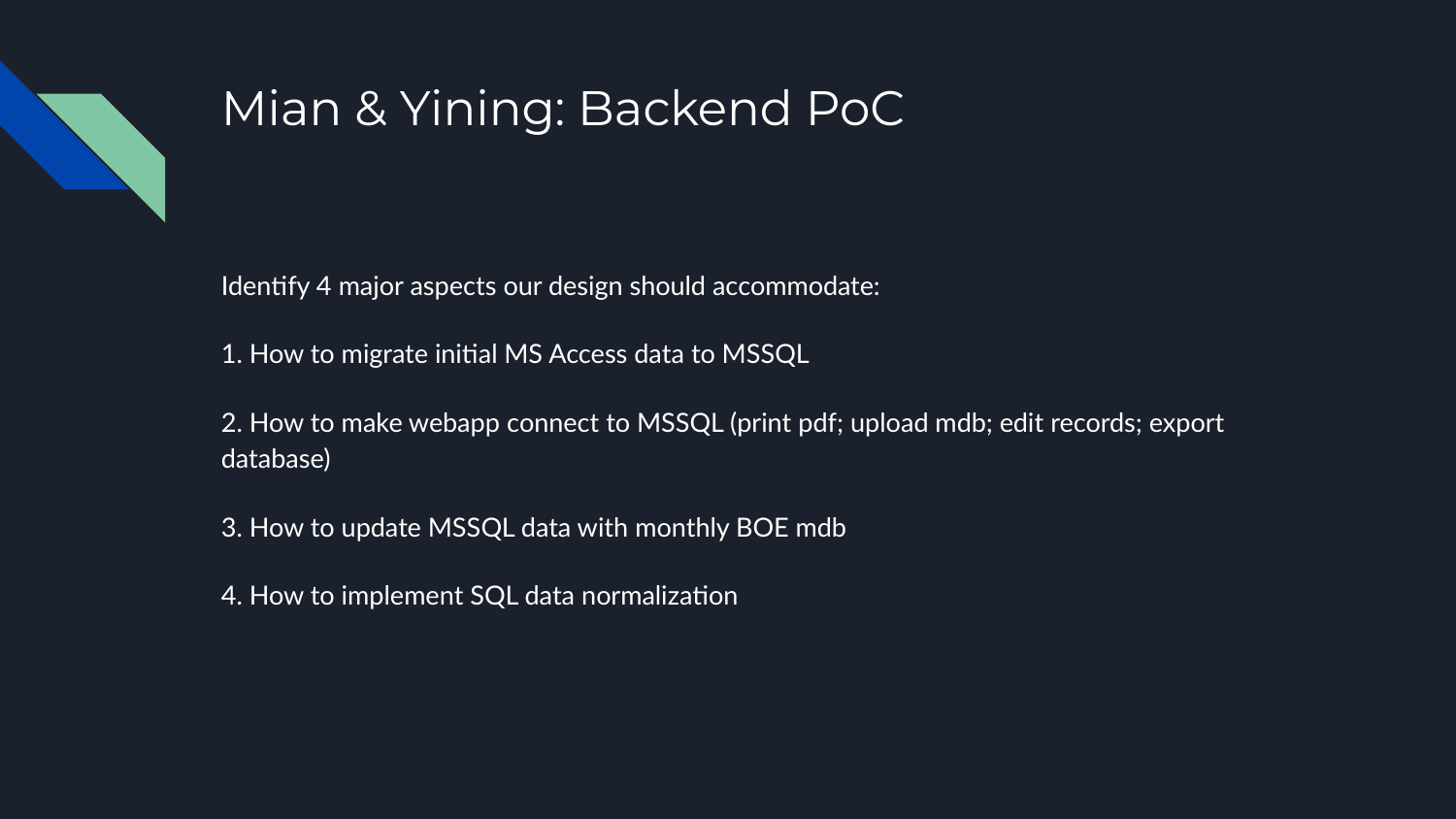

# Mian & Yining: Backend PoC
Identify 4 major aspects our design should accommodate:
1. How to migrate initial MS Access data to MSSQL
2. How to make webapp connect to MSSQL (print pdf; upload mdb; edit records; export database)
3. How to update MSSQL data with monthly BOE mdb
4. How to implement SQL data normalization